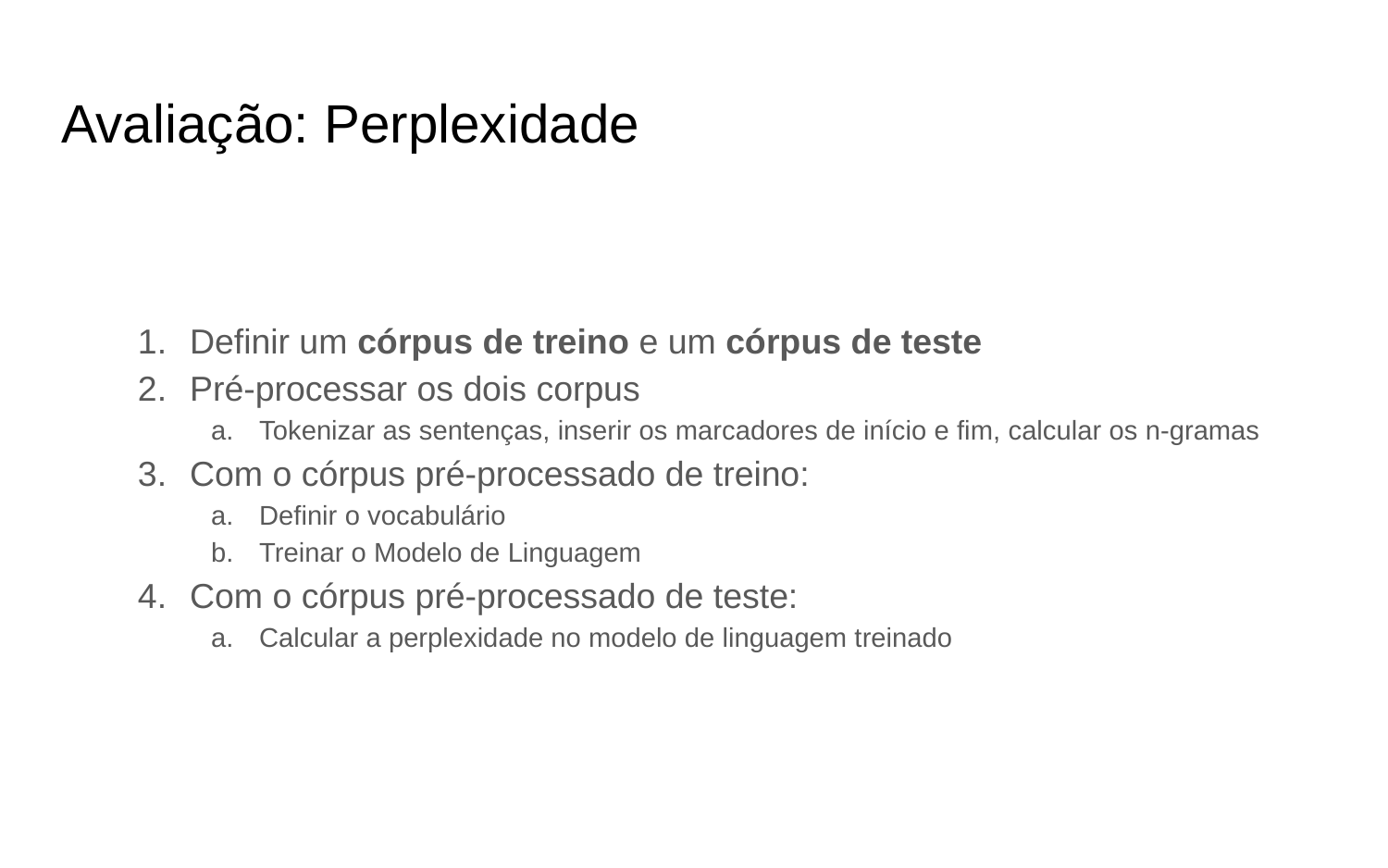

# Avaliação: Perplexidade
Definir um córpus de treino e um córpus de teste
Pré-processar os dois corpus
Tokenizar as sentenças, inserir os marcadores de início e fim, calcular os n-gramas
Com o córpus pré-processado de treino:
Definir o vocabulário
Treinar o Modelo de Linguagem
Com o córpus pré-processado de teste:
Calcular a perplexidade no modelo de linguagem treinado